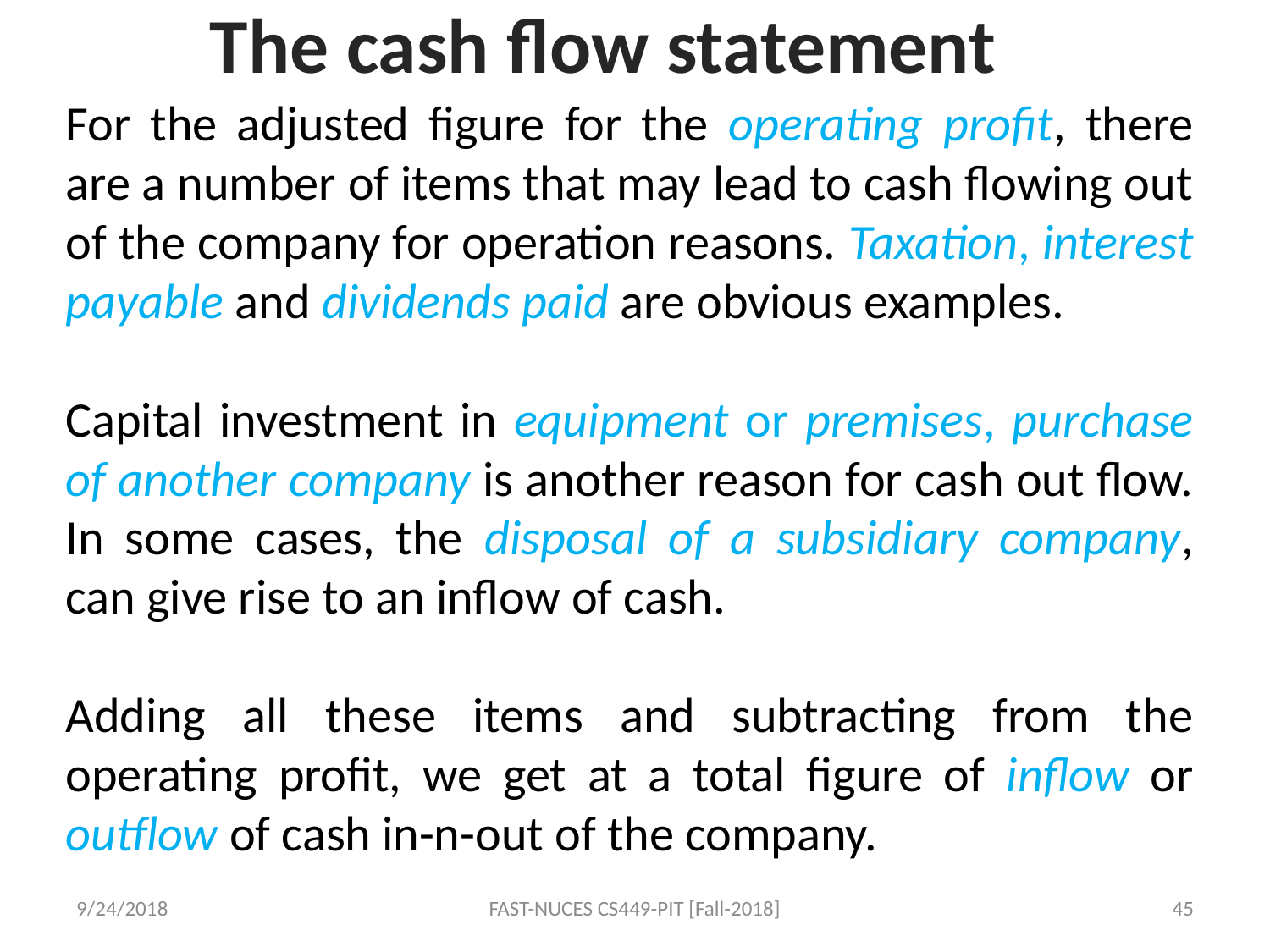

# The cash flow statement
For the adjusted figure for the operating profit, there are a number of items that may lead to cash flowing out of the company for operation reasons. Taxation, interest payable and dividends paid are obvious examples.

Capital investment in equipment or premises, purchase of another company is another reason for cash out flow. In some cases, the disposal of a subsidiary company, can give rise to an inflow of cash.

Adding all these items and subtracting from the operating profit, we get at a total figure of inflow or outflow of cash in-n-out of the company.
9/24/2018
FAST-NUCES CS449-PIT [Fall-2018]
45